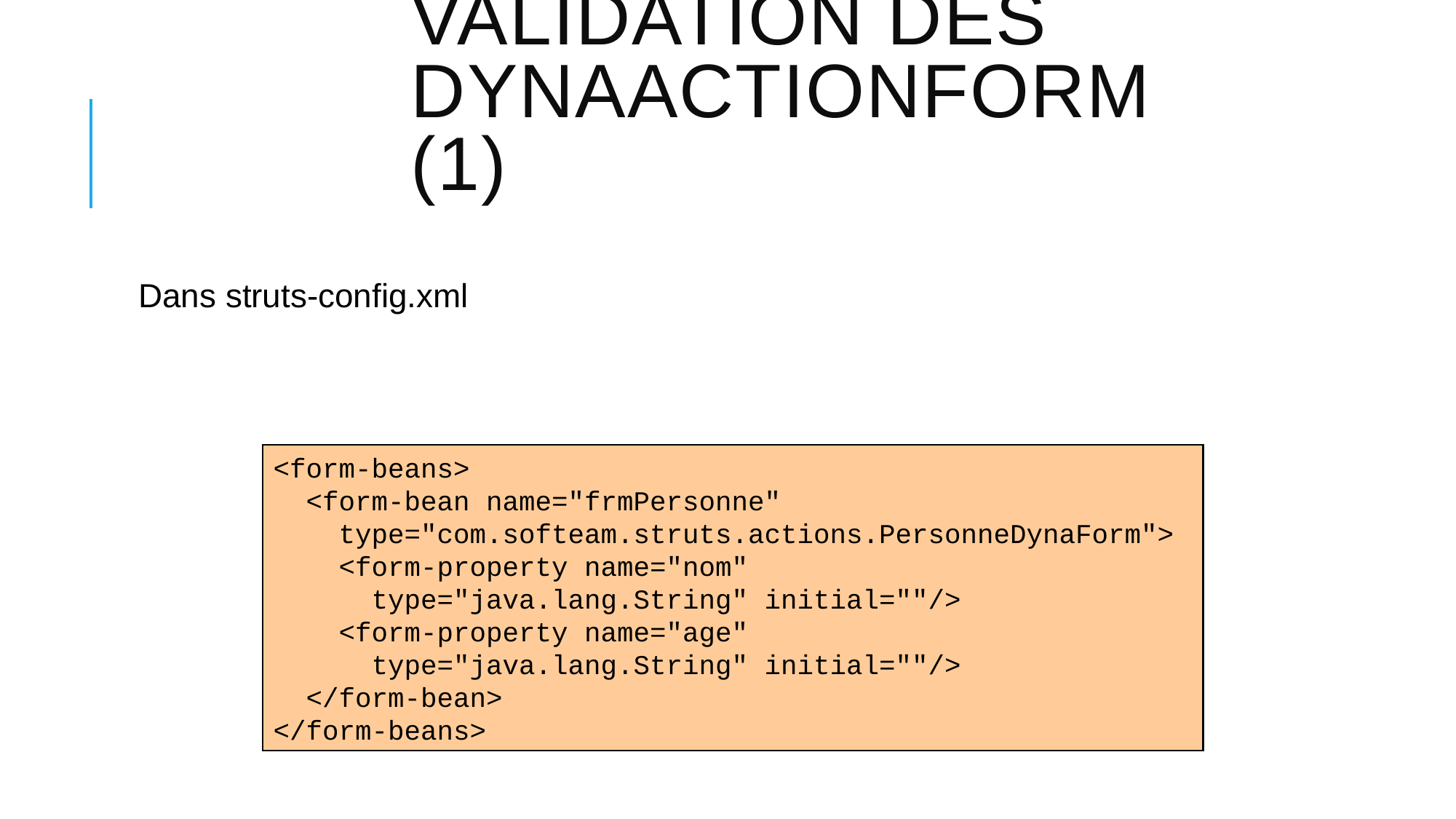

# Validation des DynaActionForm (1)
Dans struts-config.xml

<form-beans>
  <form-bean name="frmPersonne"
    type="com.softeam.struts.actions.PersonneDynaForm">
    <form-property name="nom"
      type="java.lang.String" initial=""/>
    <form-property name="age"
      type="java.lang.String" initial=""/>
  </form-bean>
</form-beans>